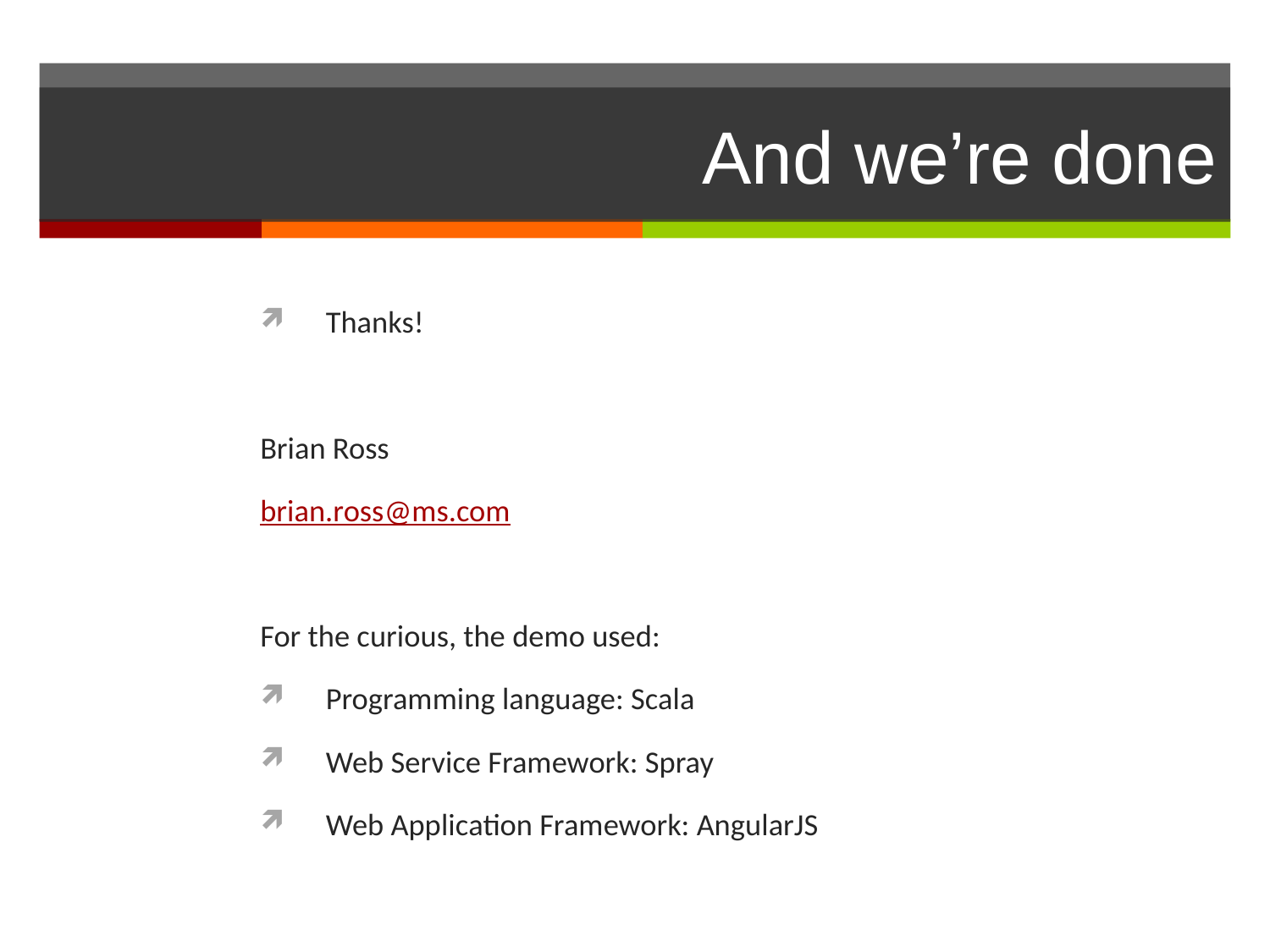

# And we’re done
Thanks!

Brian Ross
brian.ross@ms.com

For the curious, the demo used:
Programming language: Scala
Web Service Framework: Spray
Web Application Framework: AngularJS